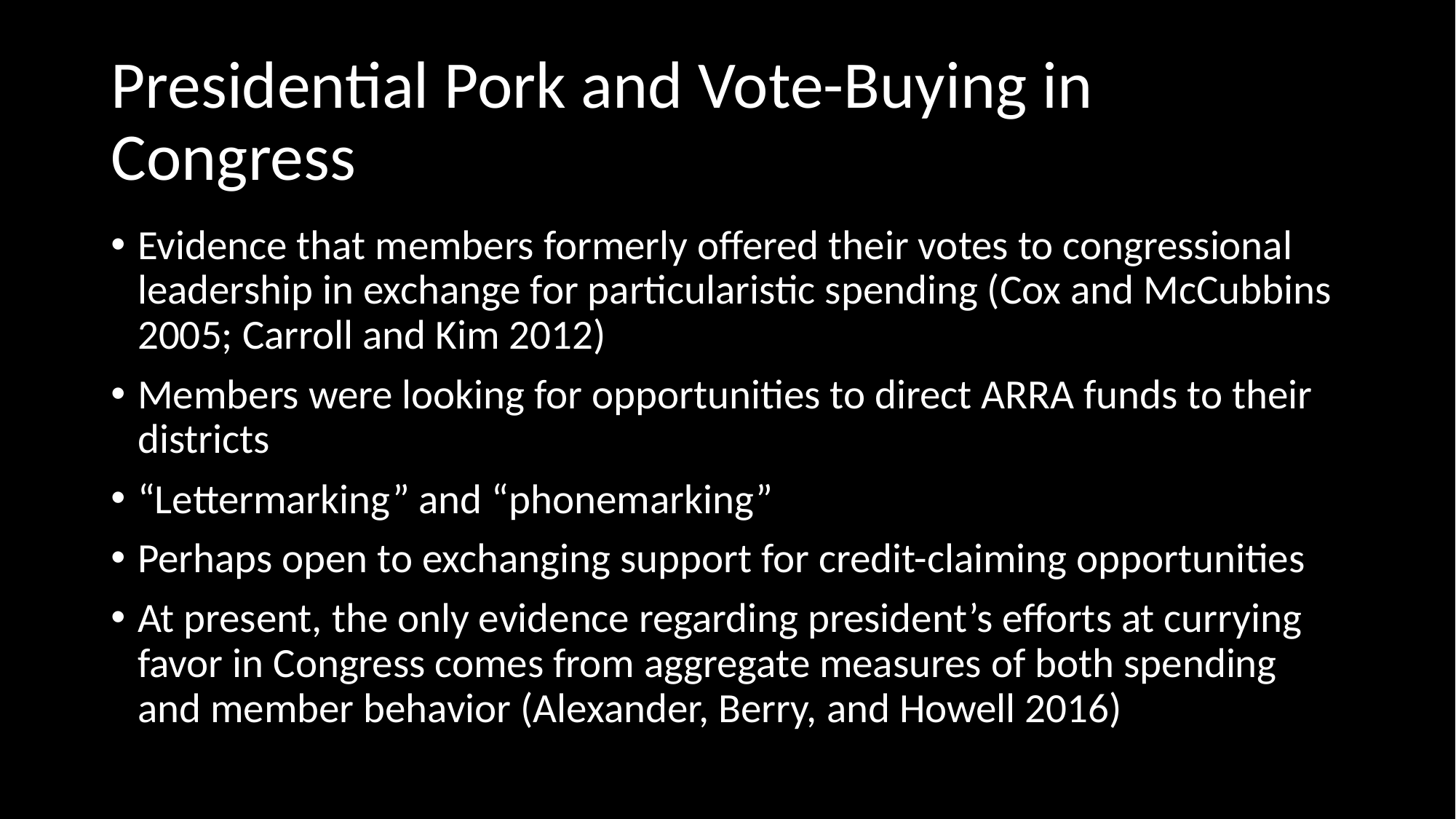

# Presidential Pork and Vote-Buying in Congress
Evidence that members formerly offered their votes to congressional leadership in exchange for particularistic spending (Cox and McCubbins 2005; Carroll and Kim 2012)
Members were looking for opportunities to direct ARRA funds to their districts
“Lettermarking” and “phonemarking”
Perhaps open to exchanging support for credit-claiming opportunities
At present, the only evidence regarding president’s efforts at currying favor in Congress comes from aggregate measures of both spending and member behavior (Alexander, Berry, and Howell 2016)